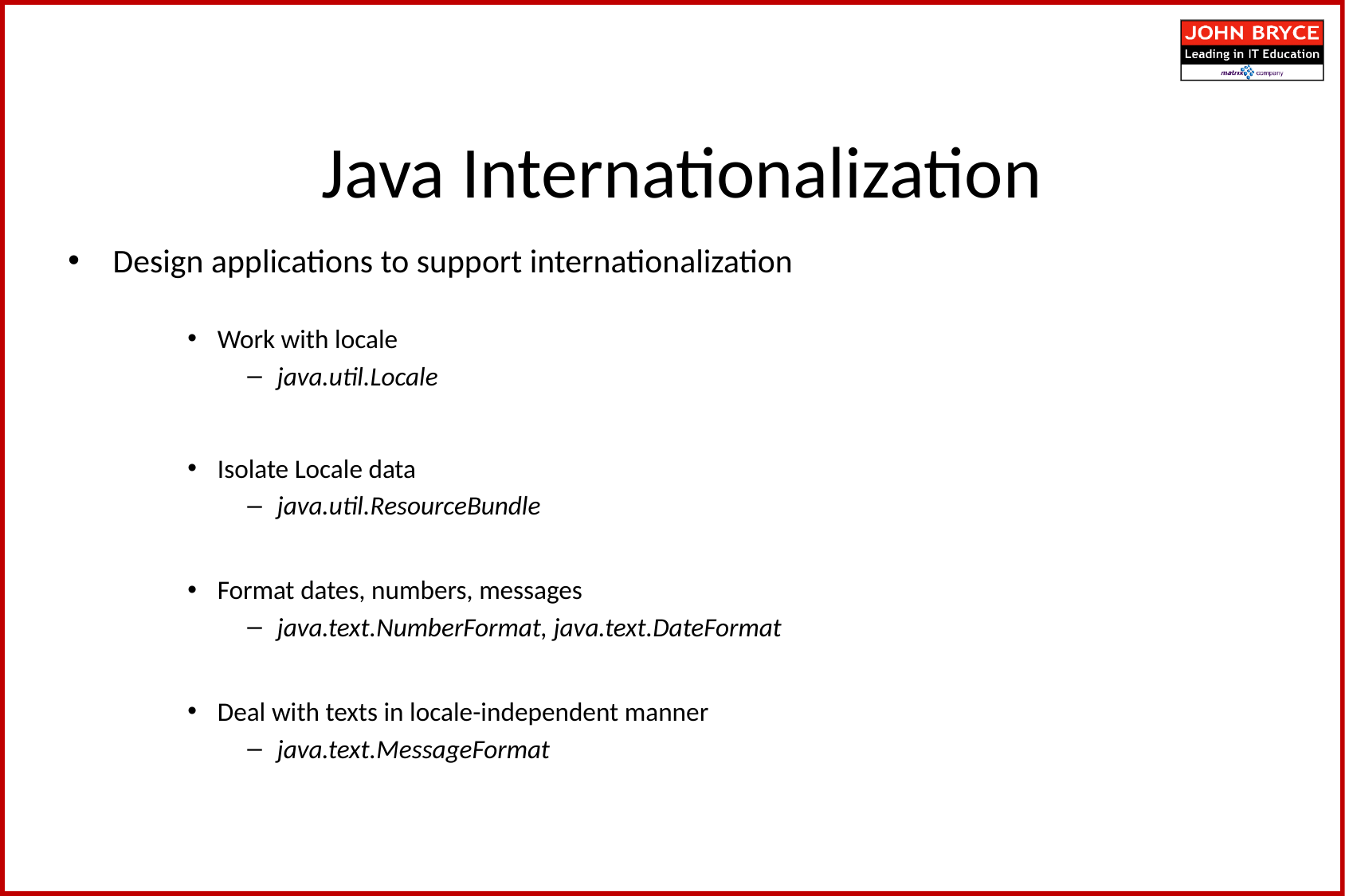

Java Internationalization

Design applications to support internationalization

Work with locale
java.util.Locale

Isolate Locale data
java.util.ResourceBundle

Format dates, numbers, messages
java.text.NumberFormat, java.text.DateFormat

Deal with texts in locale-independent manner
java.text.MessageFormat